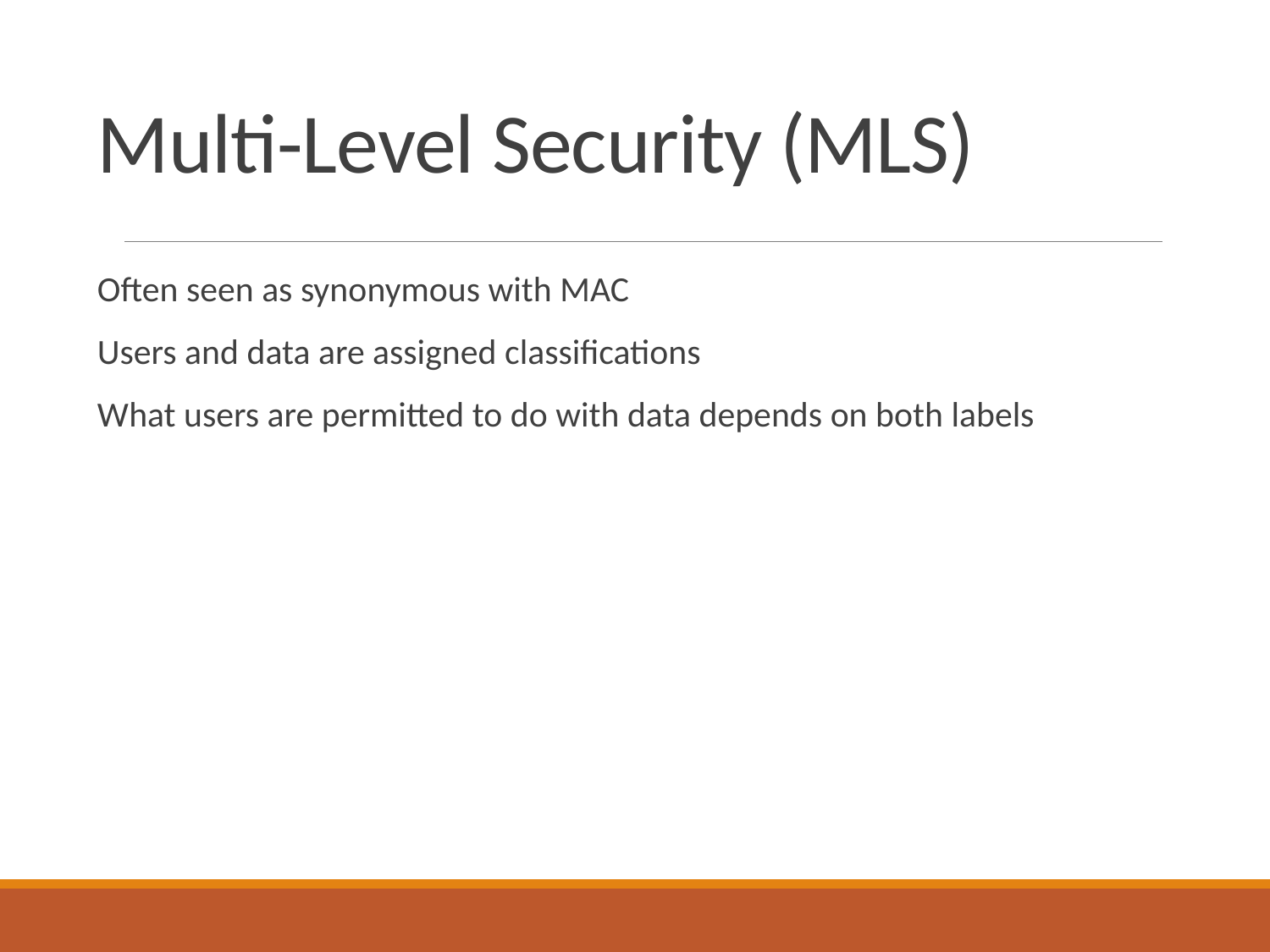

# Multi-Level Security (MLS)
Often seen as synonymous with MAC
Users and data are assigned classifications
What users are permitted to do with data depends on both labels